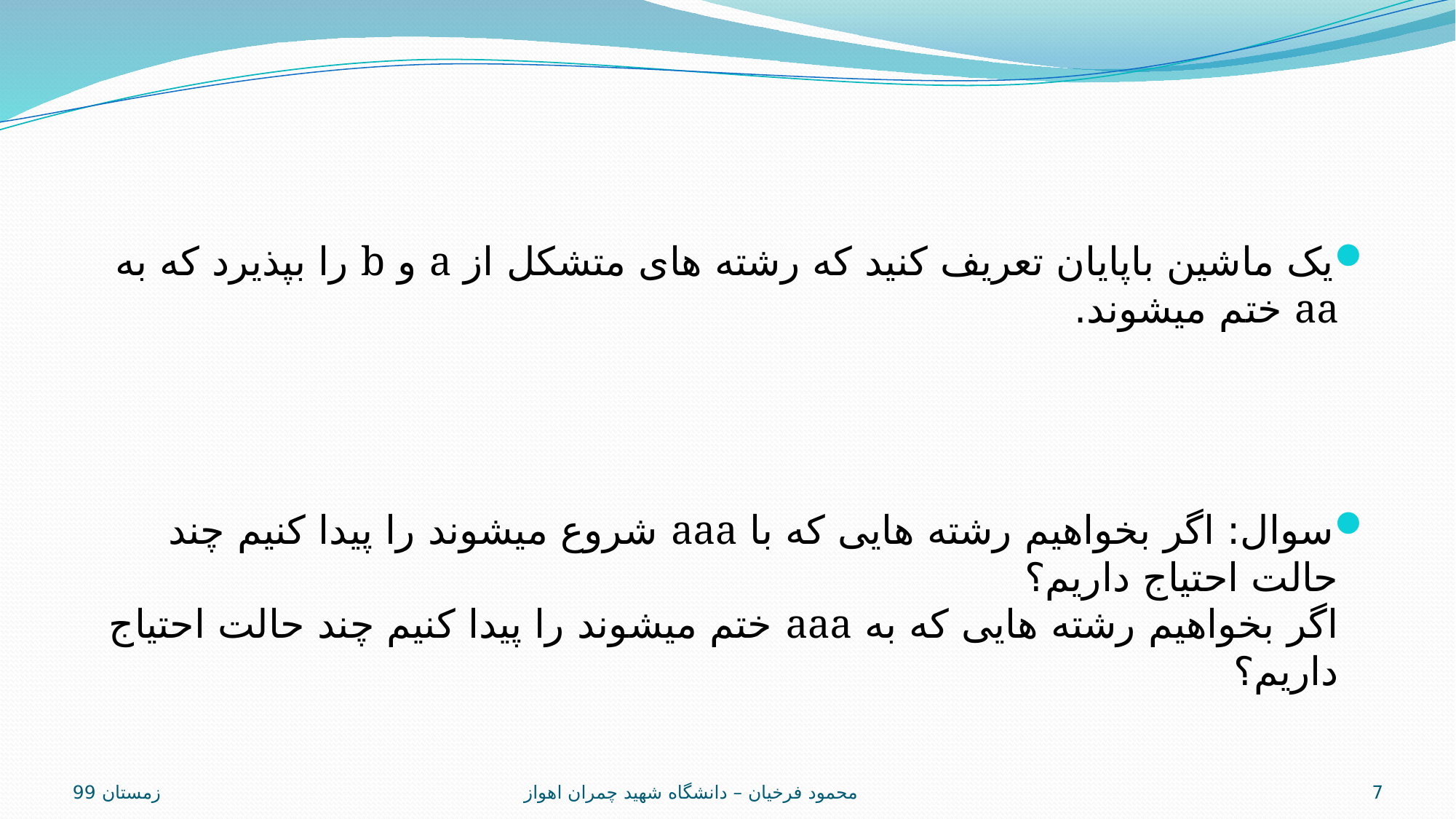

#
یک ماشین باپایان تعریف کنید که رشته های متشکل از a و b را بپذیرد که به aa ختم میشوند.

سوال: اگر بخواهیم رشته هایی که با aaa شروع میشوند را پیدا کنیم چند حالت احتیاج داریم؟
	اگر بخواهیم رشته هایی که به aaa ختم میشوند را پیدا کنیم چند حالت احتیاج داریم؟

زمستان 99
محمود فرخیان – دانشگاه شهید چمران اهواز
7